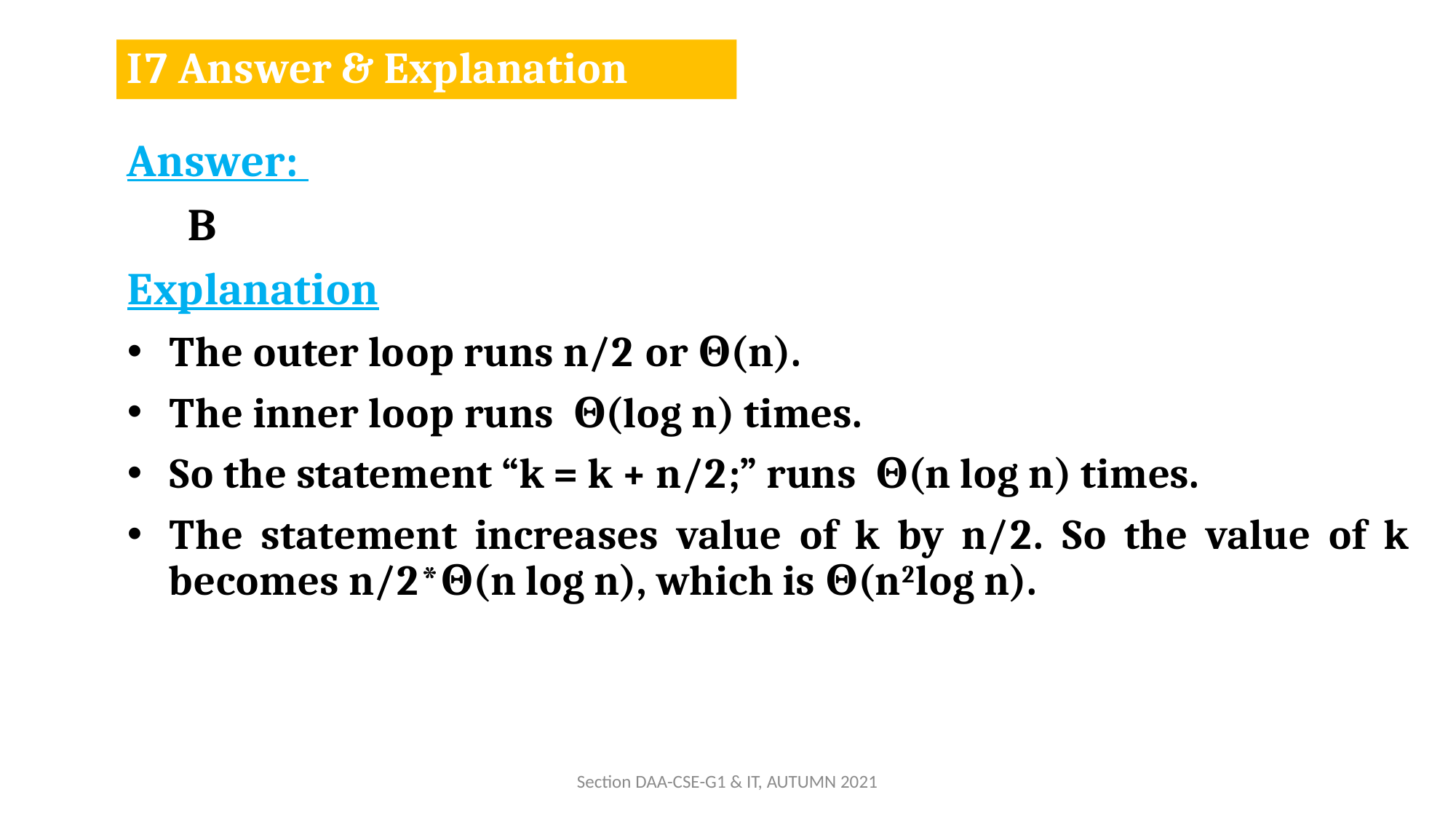

# I7 Answer & Explanation
Answer:
      B
Explanation
The outer loop runs n/2 or Θ(n).
The inner loop runs  Θ(log n) times.
So the statement “k = k + n/2;” runs  Θ(n log n) times.
The statement increases value of k by n/2. So the value of k becomes n/2*Θ(n log n), which is Θ(n2log n).
Section DAA-CSE-G1 & IT, AUTUMN 2021
16